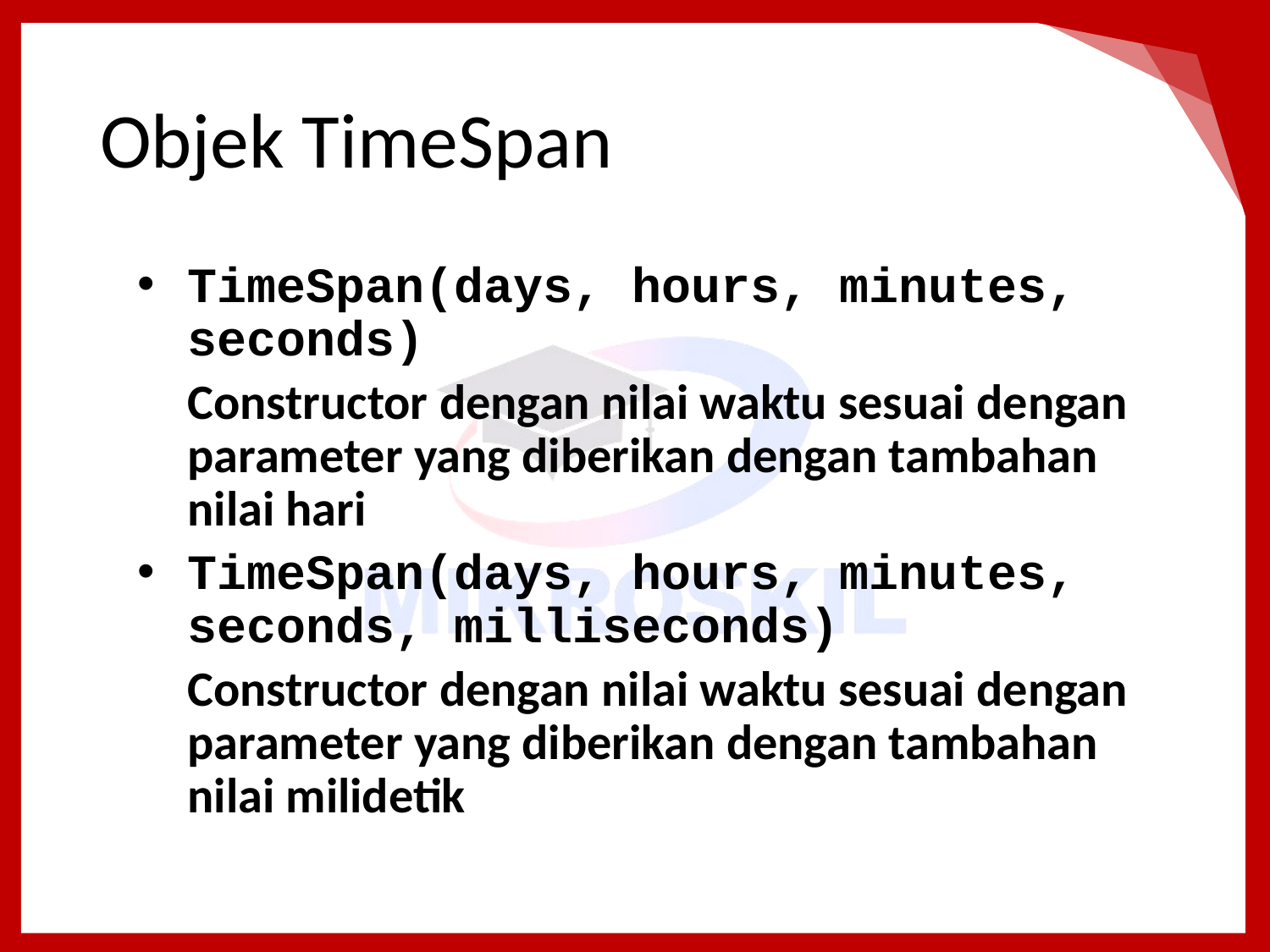

# Objek TimeSpan
TimeSpan(days, hours, minutes, seconds)
Constructor dengan nilai waktu sesuai dengan parameter yang diberikan dengan tambahan nilai hari
TimeSpan(days, hours, minutes, seconds, milliseconds)
Constructor dengan nilai waktu sesuai dengan parameter yang diberikan dengan tambahan nilai milidetik